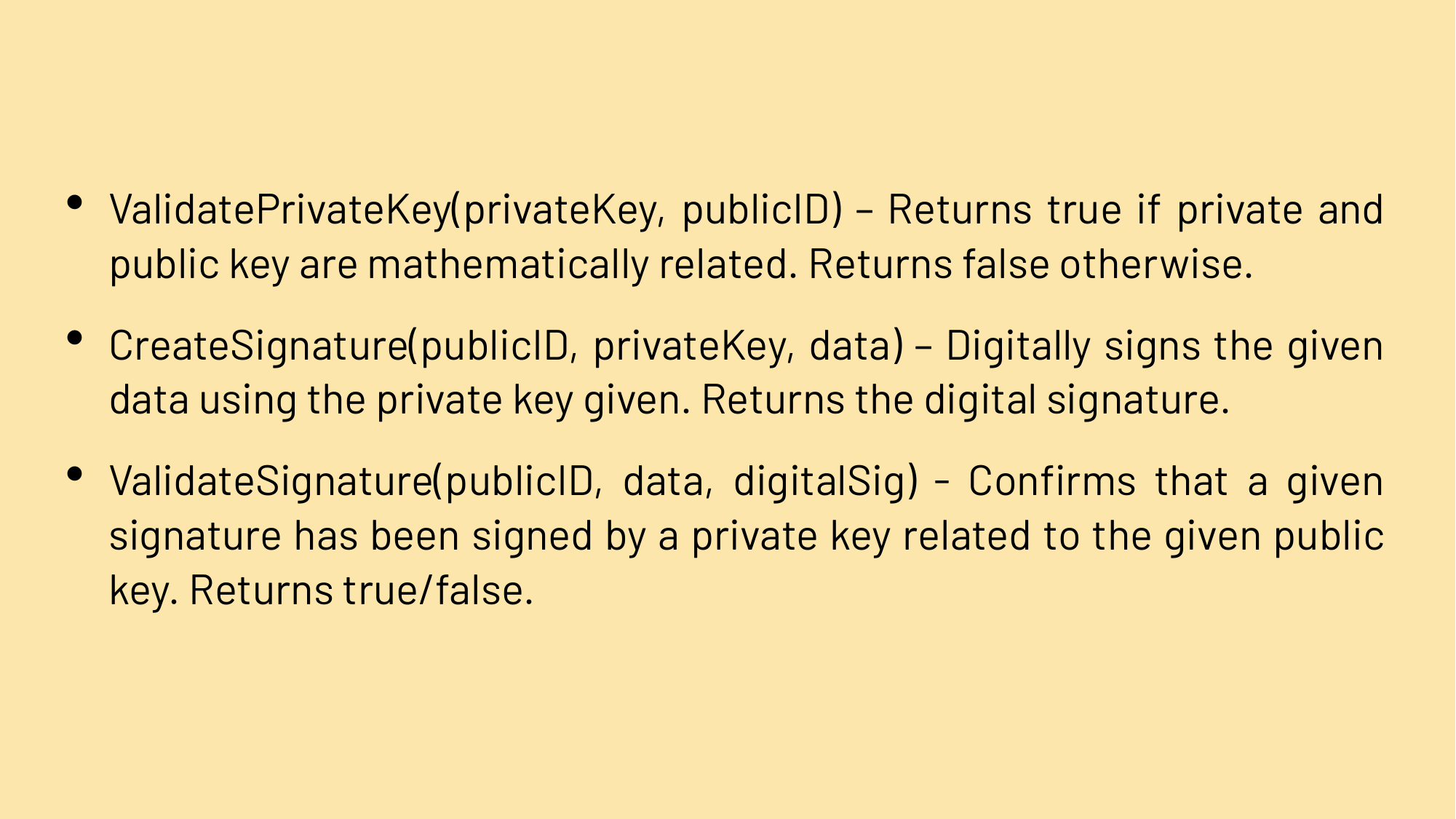

ValidatePrivateKey(privateKey, publicID) – Returns true if private and public key are mathematically related. Returns false otherwise.
CreateSignature(publicID, privateKey, data) – Digitally signs the given data using the private key given. Returns the digital signature.
ValidateSignature(publicID, data, digitalSig) - Confirms that a given signature has been signed by a private key related to the given public key. Returns true/false.